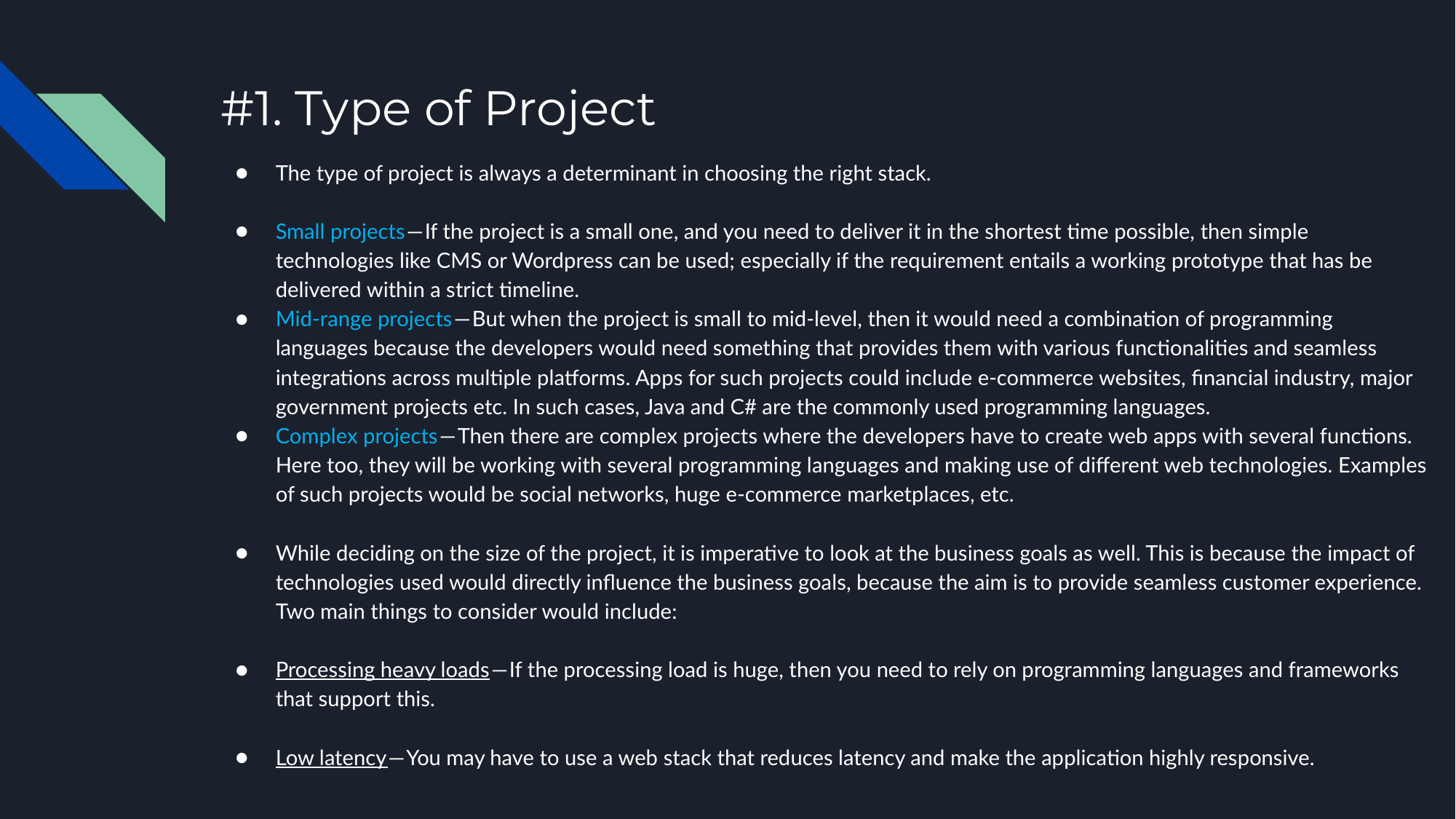

# #1. Type of Project
The type of project is always a determinant in choosing the right stack.

Small projects — If the project is a small one, and you need to deliver it in the shortest time possible, then simple technologies like CMS or Wordpress can be used; especially if the requirement entails a working prototype that has be delivered within a strict timeline.
Mid-range projects — But when the project is small to mid-level, then it would need a combination of programming languages because the developers would need something that provides them with various functionalities and seamless integrations across multiple platforms. Apps for such projects could include e-commerce websites, financial industry, major government projects etc. In such cases, Java and C# are the commonly used programming languages.
Complex projects — Then there are complex projects where the developers have to create web apps with several functions. Here too, they will be working with several programming languages and making use of different web technologies. Examples of such projects would be social networks, huge e-commerce marketplaces, etc.

While deciding on the size of the project, it is imperative to look at the business goals as well. This is because the impact of technologies used would directly influence the business goals, because the aim is to provide seamless customer experience. Two main things to consider would include:

Processing heavy loads — If the processing load is huge, then you need to rely on programming languages and frameworks that support this.

Low latency — You may have to use a web stack that reduces latency and make the application highly responsive.